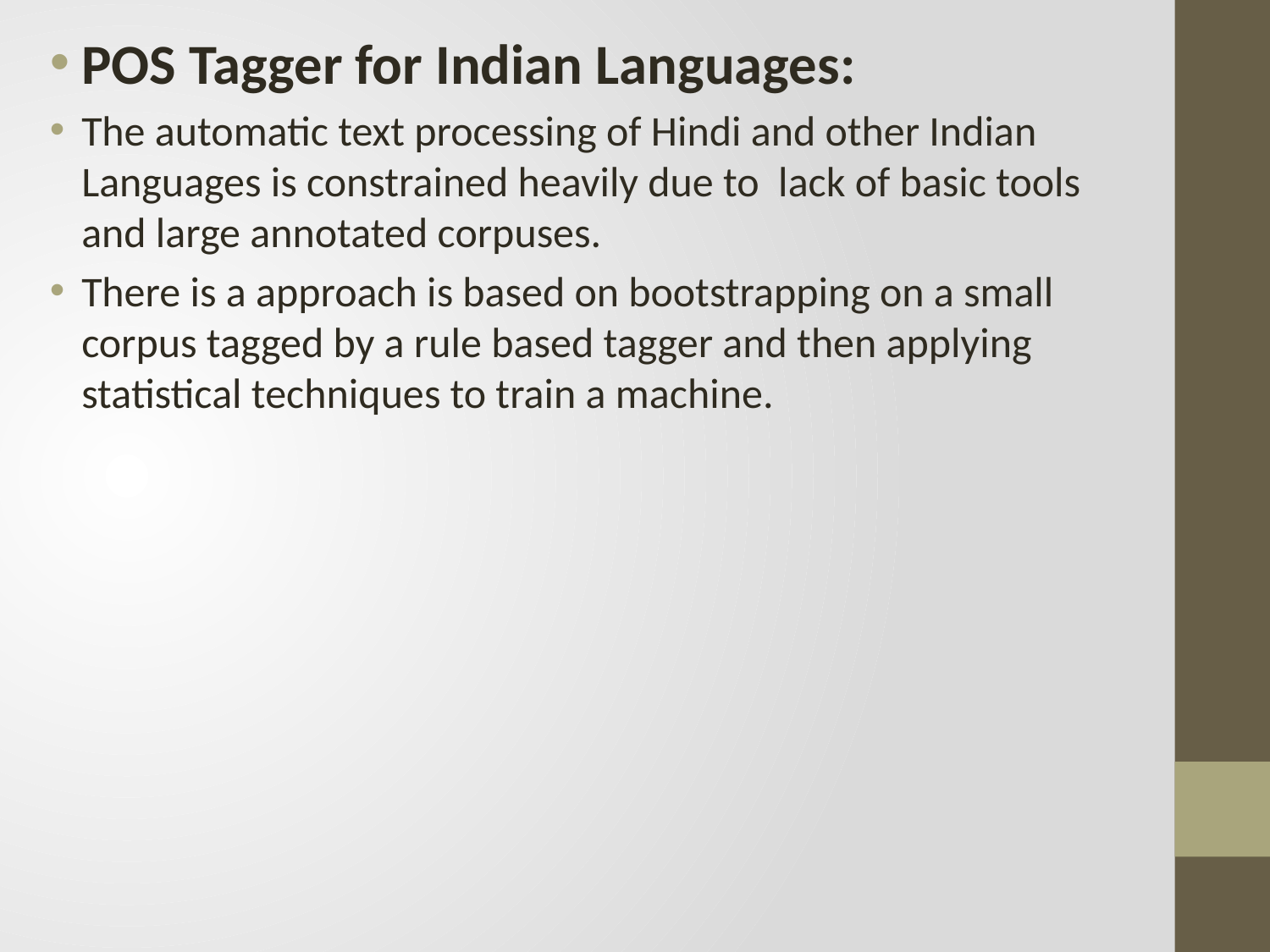

POS Tagger for Indian Languages:
The automatic text processing of Hindi and other Indian Languages is constrained heavily due to  lack of basic tools and large annotated corpuses.
There is a approach is based on bootstrapping on a small corpus tagged by a rule based tagger and then applying statistical techniques to train a machine.